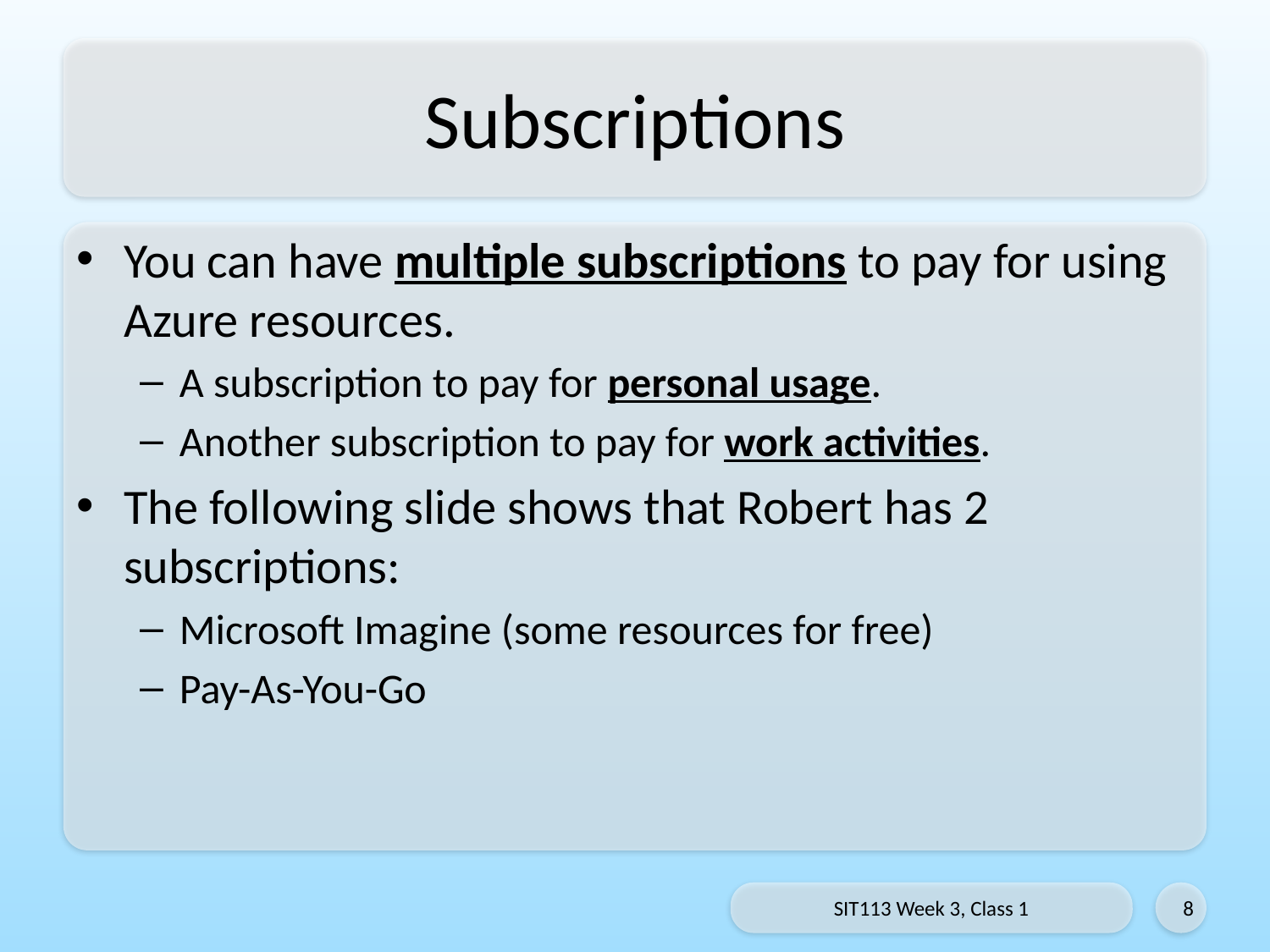

# Subscriptions
You can have multiple subscriptions to pay for using Azure resources.
A subscription to pay for personal usage.
Another subscription to pay for work activities.
The following slide shows that Robert has 2 subscriptions:
Microsoft Imagine (some resources for free)
Pay-As-You-Go
SIT113 Week 3, Class 1
8